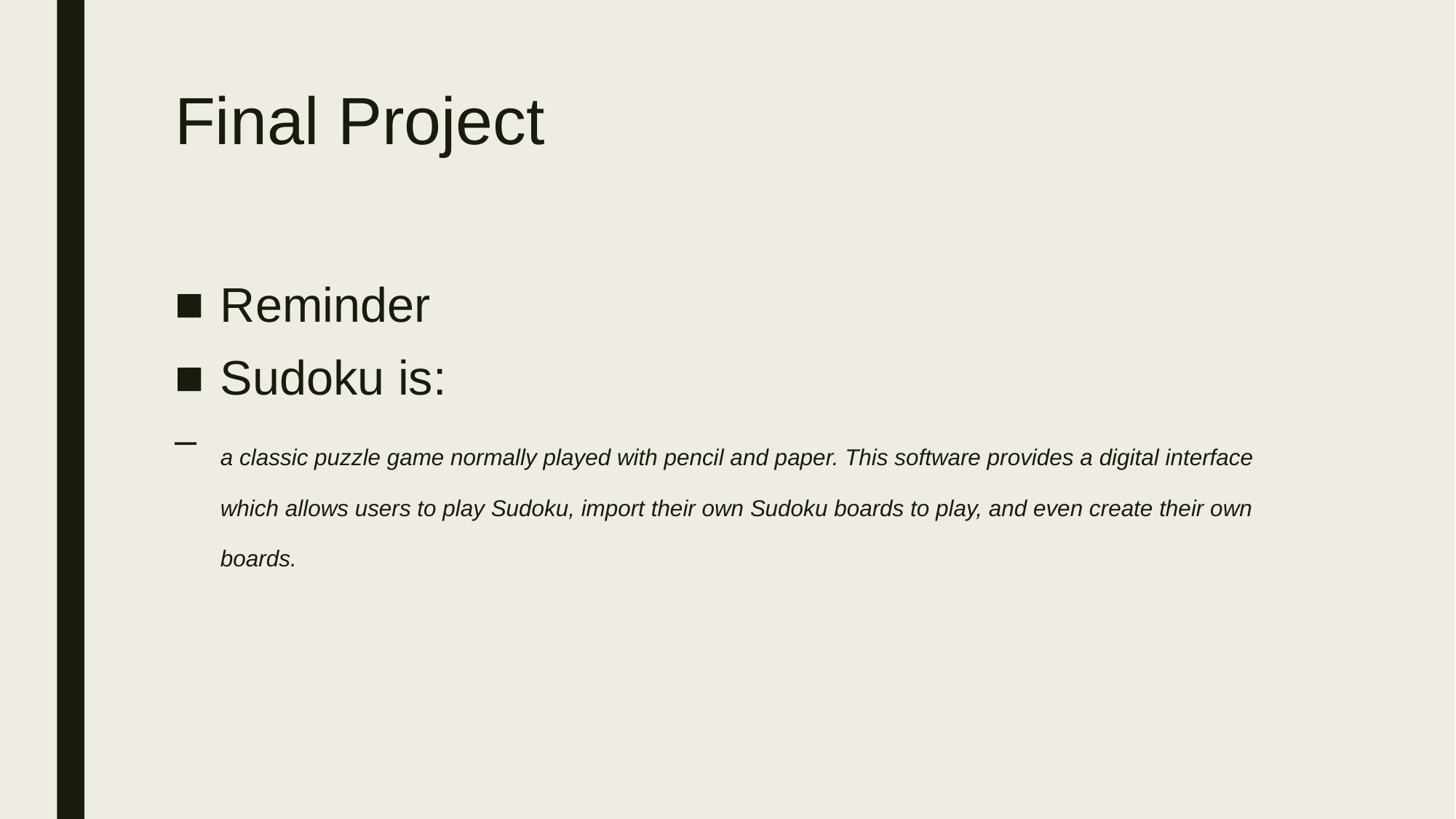

# Final Project
Reminder
Sudoku is:
a classic puzzle game normally played with pencil and paper. This software provides a digital interface which allows users to play Sudoku, import their own Sudoku boards to play, and even create their own boards.